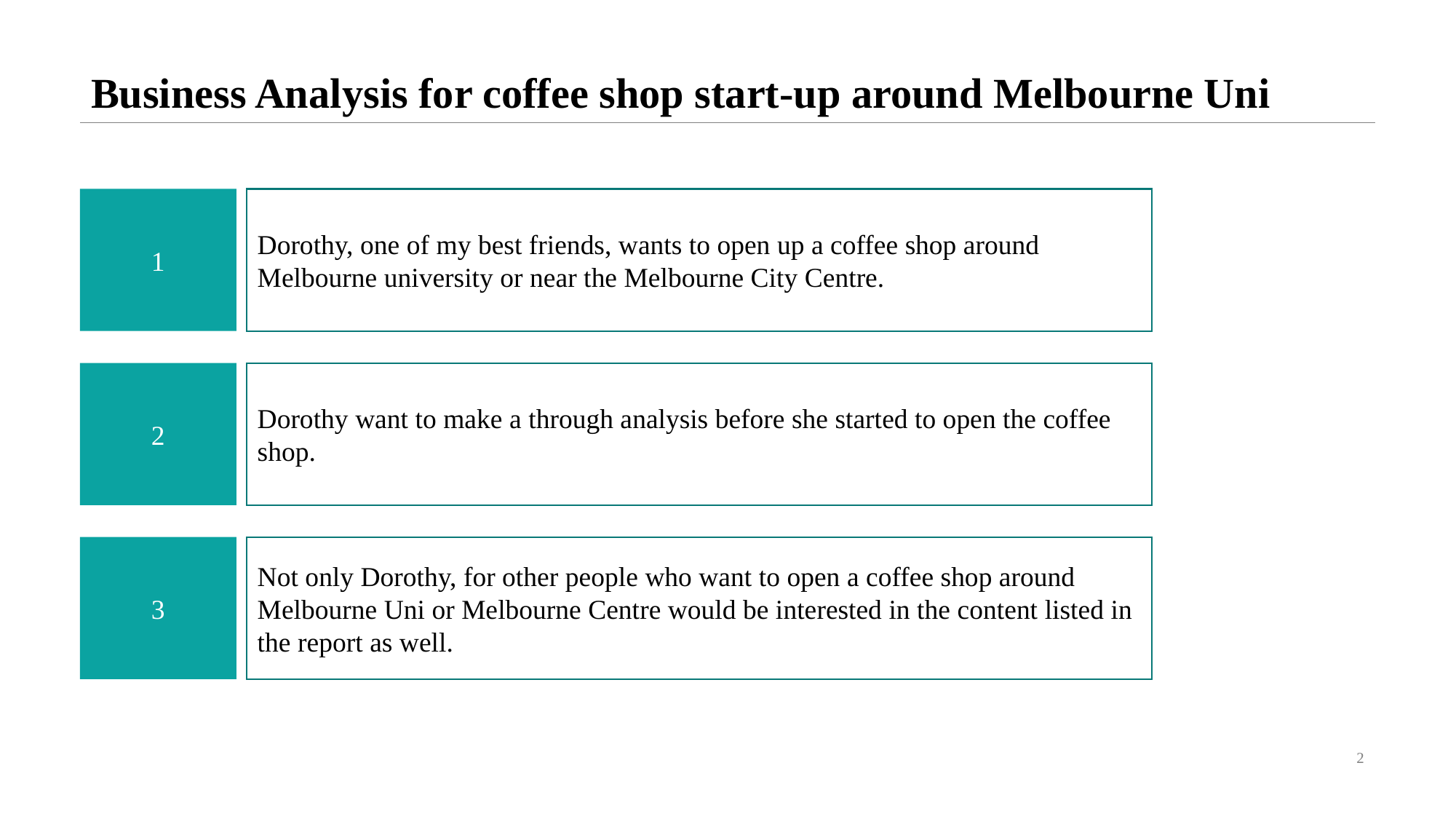

# Business Analysis for coffee shop start-up around Melbourne Uni
1
Dorothy, one of my best friends, wants to open up a coffee shop around Melbourne university or near the Melbourne City Centre.
2
Dorothy want to make a through analysis before she started to open the coffee shop.
3
Not only Dorothy, for other people who want to open a coffee shop around Melbourne Uni or Melbourne Centre would be interested in the content listed in the report as well.
2